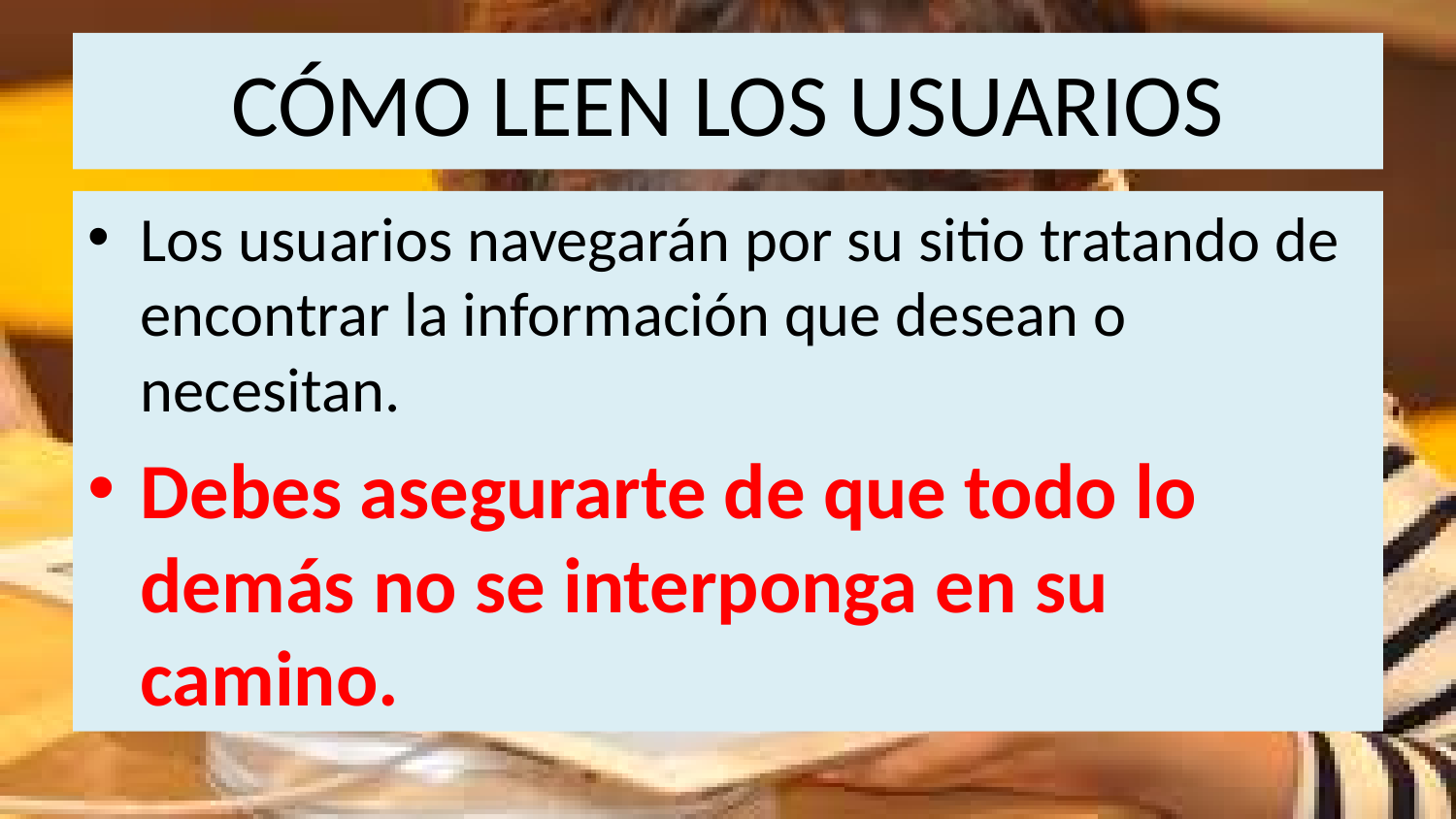

# CÓMO LEEN LOS USUARIOS
Los usuarios navegarán por su sitio tratando de encontrar la información que desean o necesitan.
Debes asegurarte de que todo lo demás no se interponga en su camino.